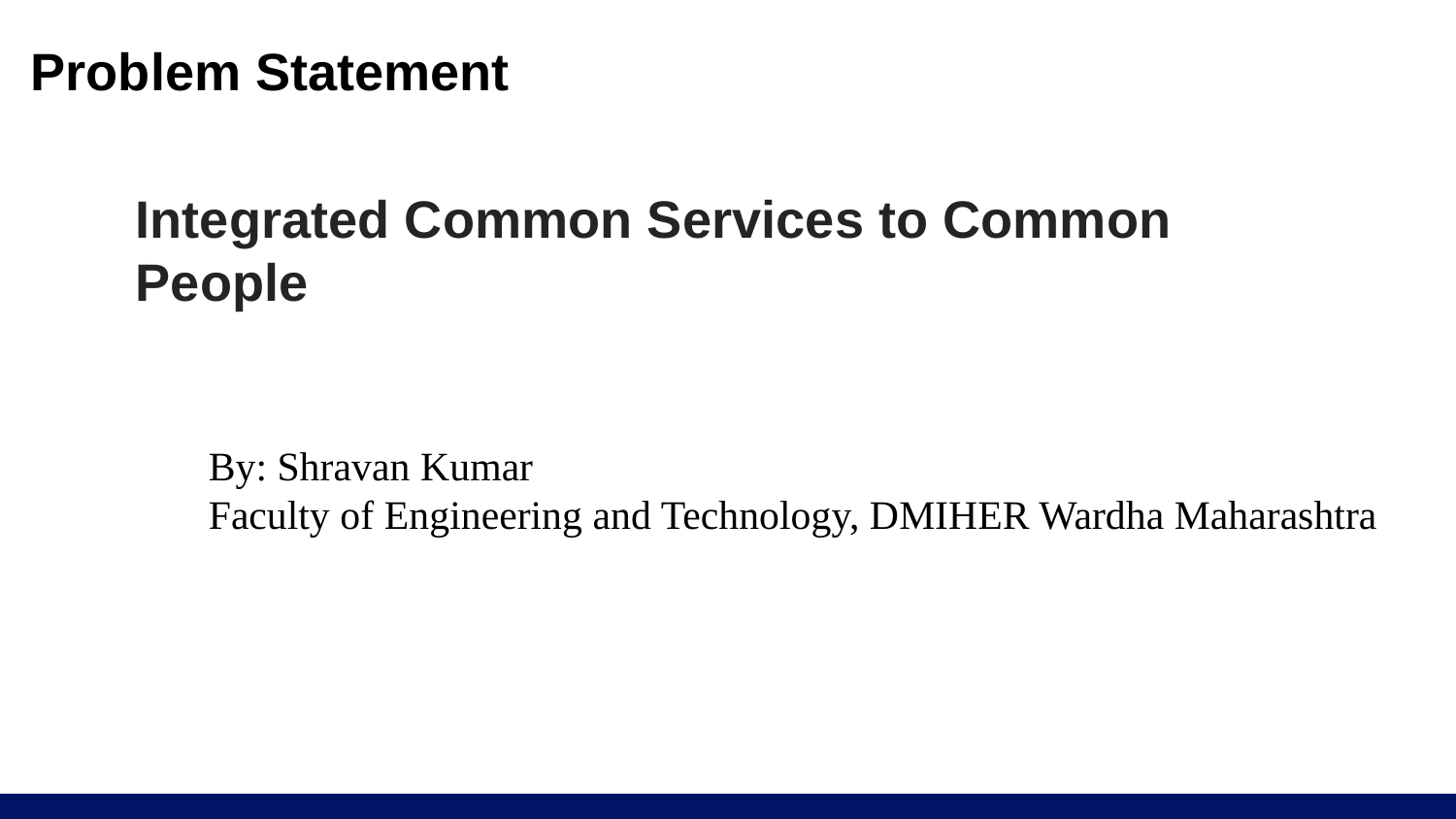

# Problem Statement
Integrated Common Services to Common People
By: Shravan Kumar
Faculty of Engineering and Technology, DMIHER Wardha Maharashtra